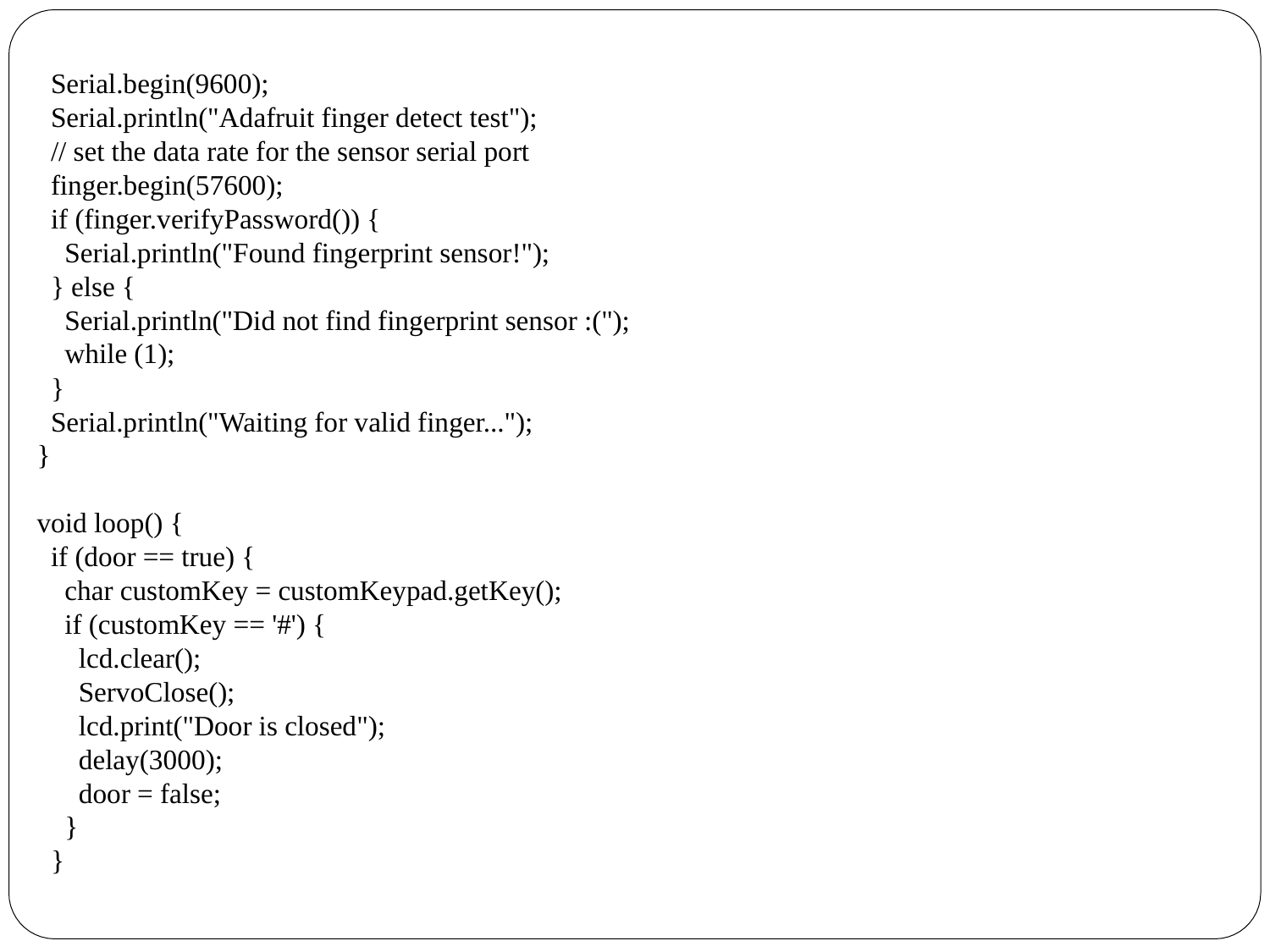

Serial.begin(9600);
  Serial.println("Adafruit finger detect test");
  // set the data rate for the sensor serial port
  finger.begin(57600);
  if (finger.verifyPassword()) {
    Serial.println("Found fingerprint sensor!");
  } else {
    Serial.println("Did not find fingerprint sensor :(");
    while (1);
  }
  Serial.println("Waiting for valid finger...");
}

void loop() {
  if (door == true) {
    char customKey = customKeypad.getKey();
    if (customKey == '#') {
      lcd.clear();
      ServoClose();
      lcd.print("Door is closed");
      delay(3000);
      door = false;
    }
  }